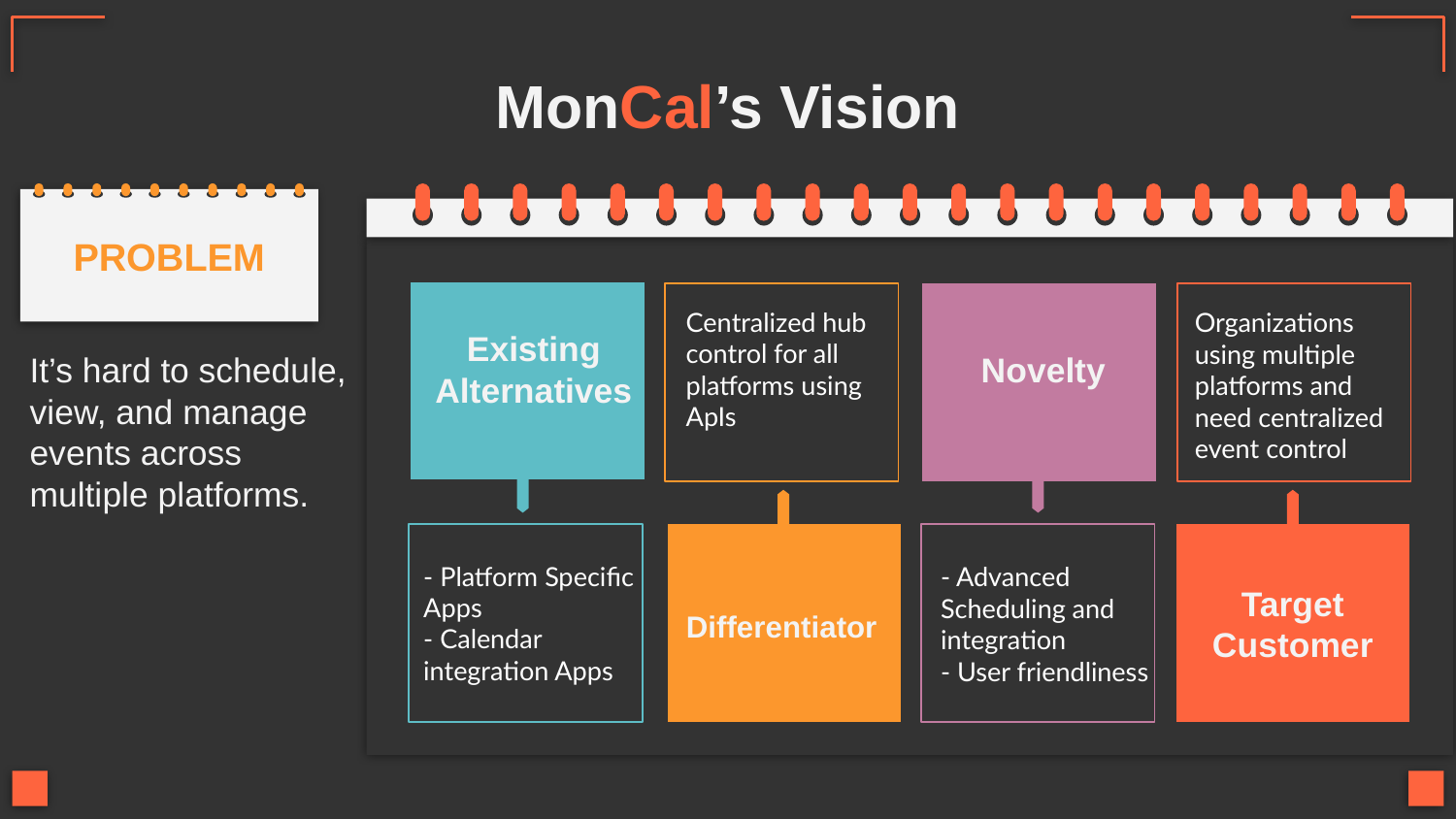

# MonCal’s Vision

PROBLEM

Centralized hub control for all platforms using ApIs
Organizations using multiple platforms and need centralized event control
It’s hard to schedule, view, and manage events across multiple platforms.
Existing Alternatives
Novelty

- Platform Specific Apps
- Calendar integration Apps
- Advanced Scheduling and integration
- User friendliness
Target Customer
Differentiator